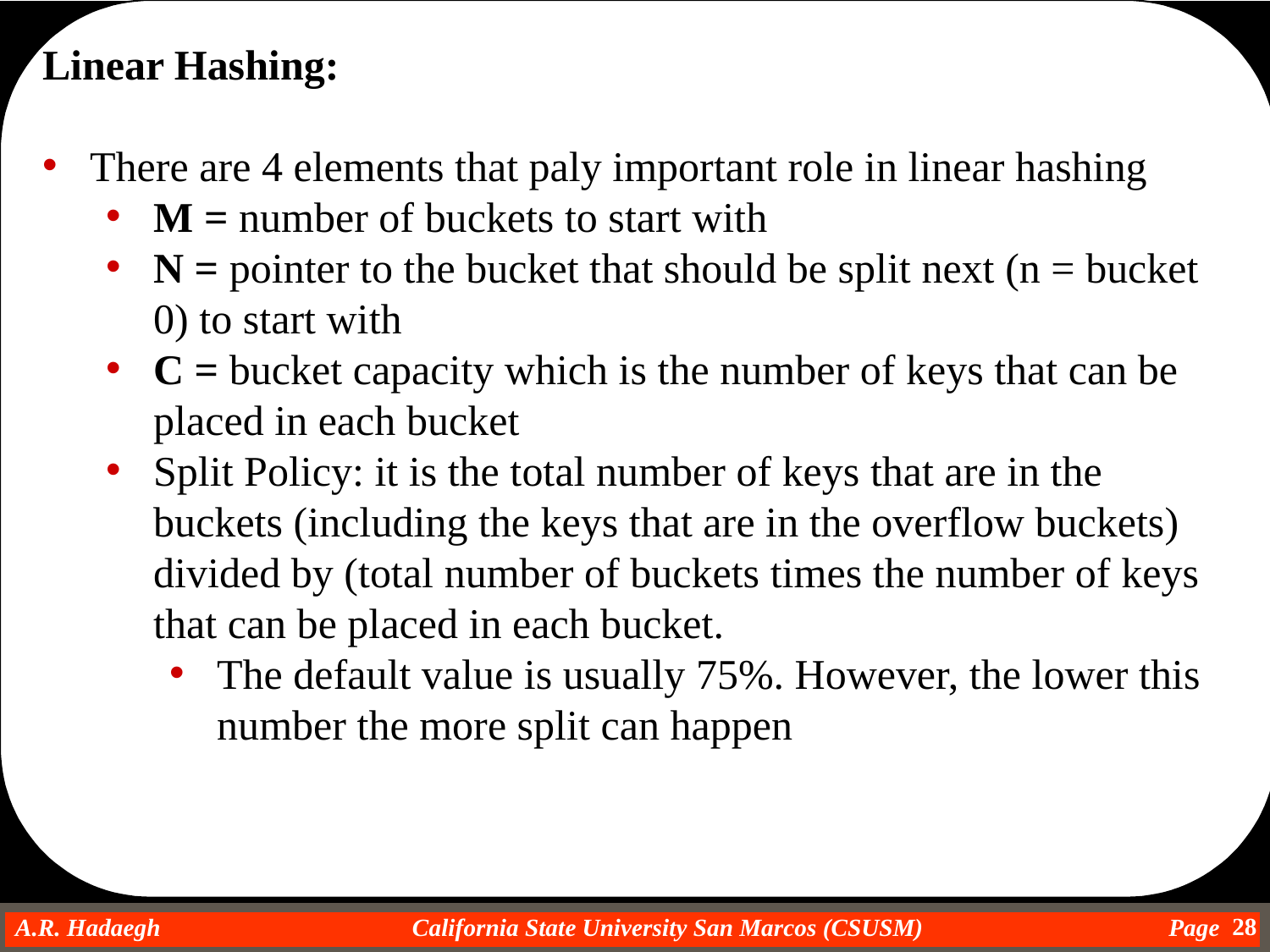

Linear Hashing:

There are 4 elements that paly important role in linear hashing
M = number of buckets to start with
N = pointer to the bucket that should be split next (n = bucket 0) to start with
C = bucket capacity which is the number of keys that can be placed in each bucket
Split Policy: it is the total number of keys that are in the buckets (including the keys that are in the overflow buckets) divided by (total number of buckets times the number of keys that can be placed in each bucket.
The default value is usually 75%. However, the lower this number the more split can happen

28